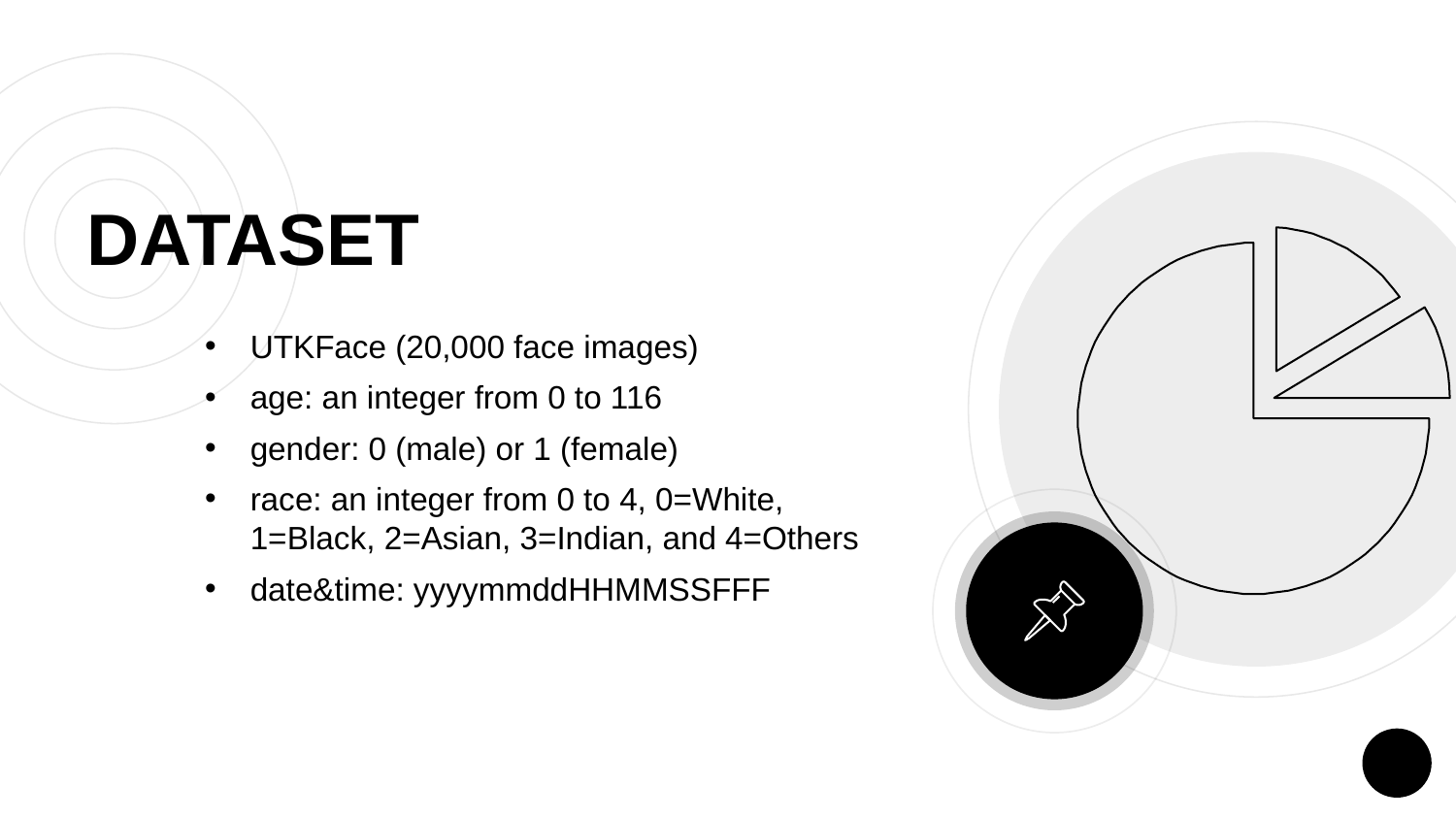

DATASET

UTKFace (20,000 face images)
age: an integer from 0 to 116
gender: 0 (male) or 1 (female)
race: an integer from 0 to 4, 0=White, 1=Black, 2=Asian, 3=Indian, and 4=Others
date&time: yyyymmddHHMMSSFFF